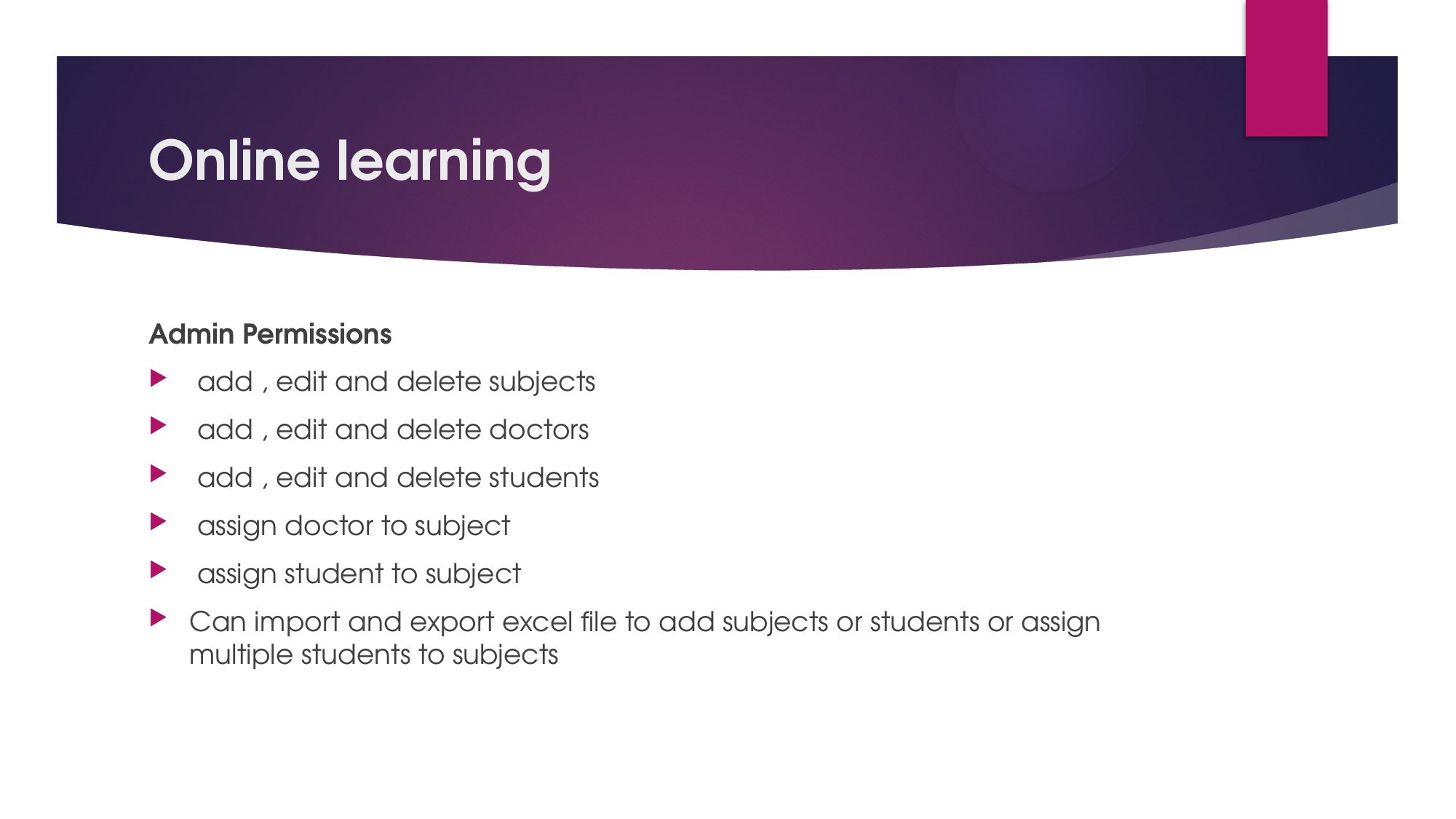

# Online learning
Admin Permissions
 add , edit and delete subjects
 add , edit and delete doctors
 add , edit and delete students
 assign doctor to subject
 assign student to subject
Can import and export excel file to add subjects or students or assign multiple students to subjects